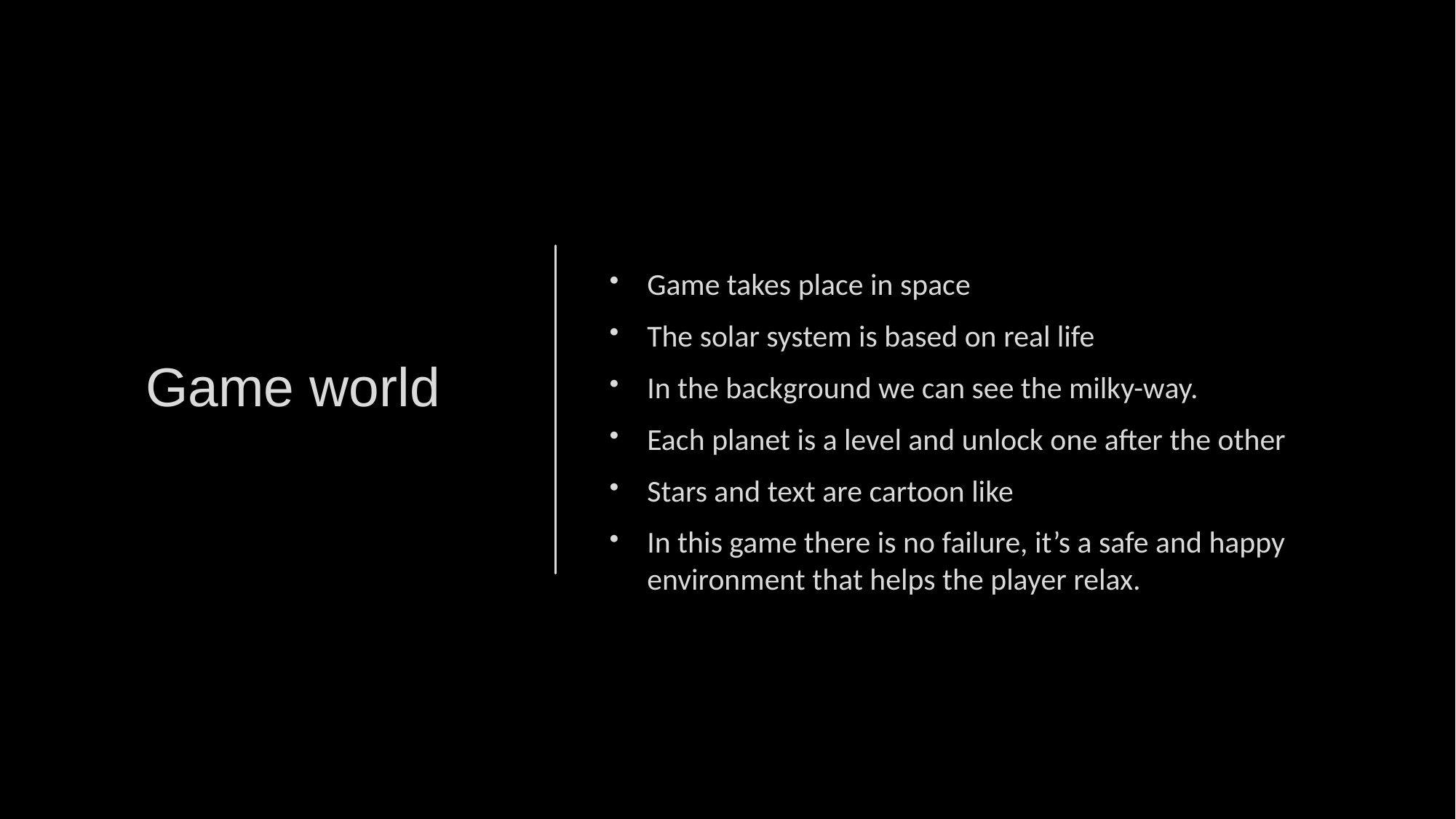

# Game world
Game takes place in space
The solar system is based on real life
In the background we can see the milky-way.
Each planet is a level and unlock one after the other
Stars and text are cartoon like
In this game there is no failure, it’s a safe and happy environment that helps the player relax.

11